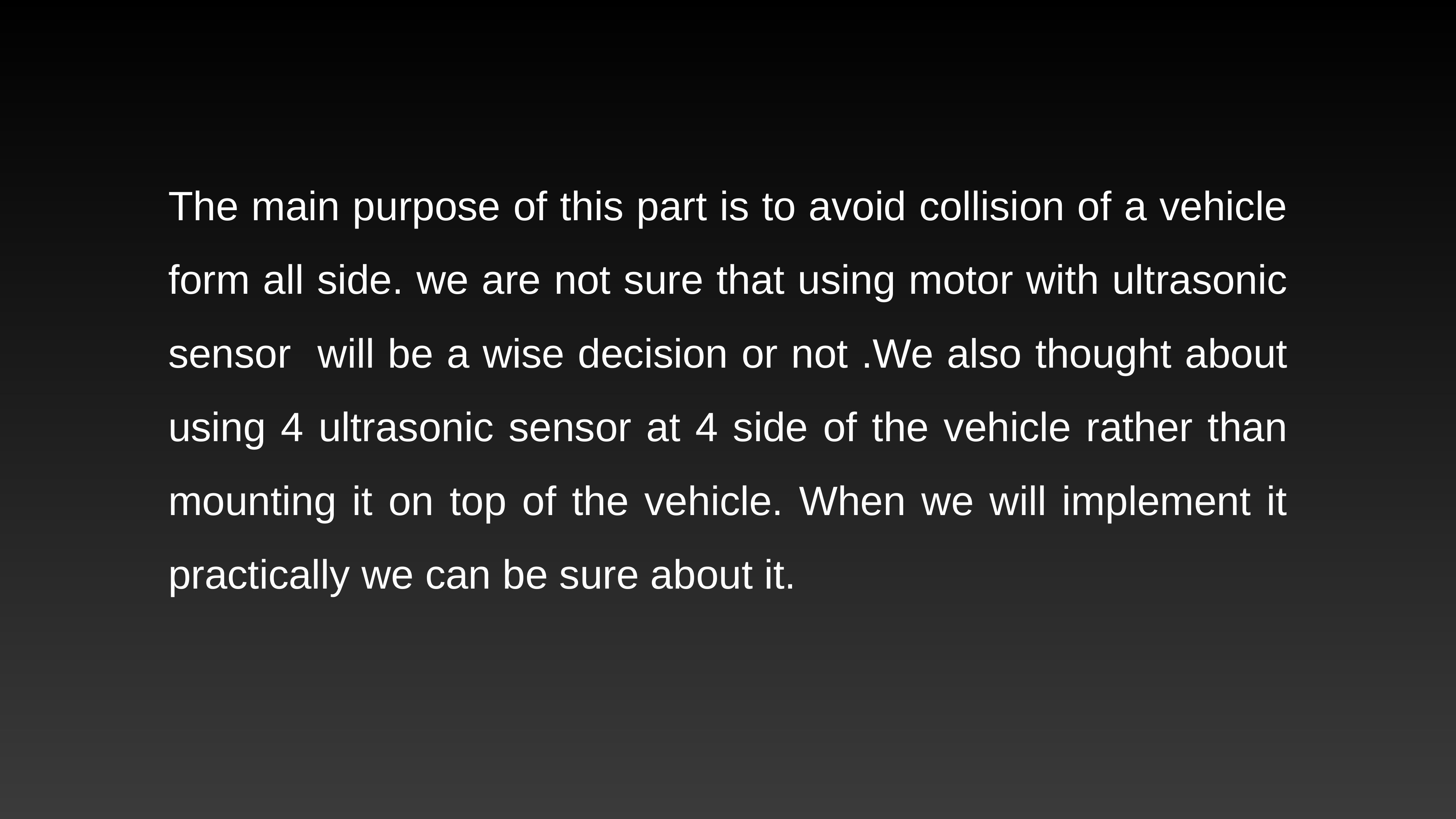

The main purpose of this part is to avoid collision of a vehicle form all side. we are not sure that using motor with ultrasonic sensor  will be a wise decision or not .We also thought about using 4 ultrasonic sensor at 4 side of the vehicle rather than mounting it on top of the vehicle. When we will implement it practically we can be sure about it.